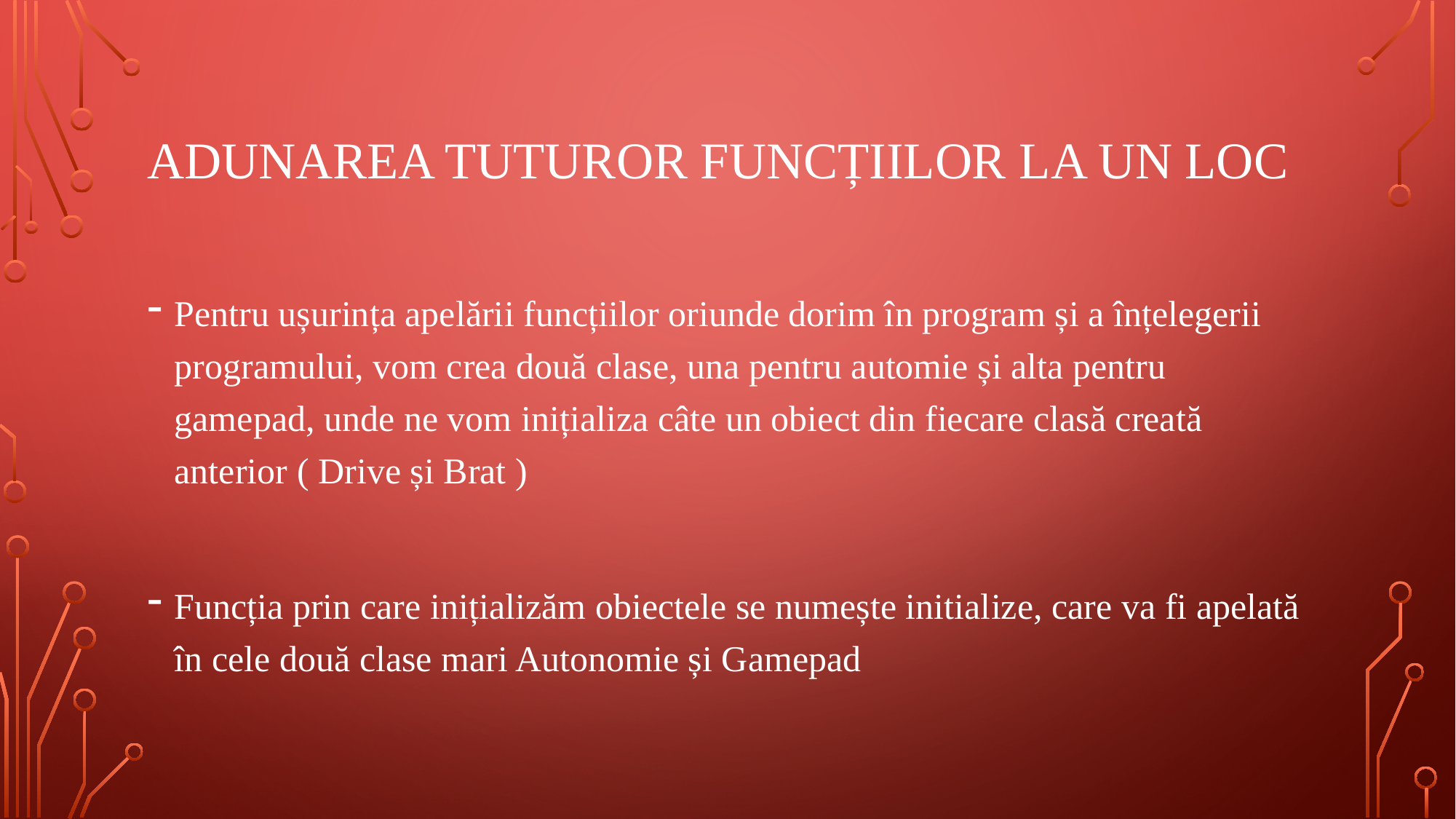

# Adunarea tuturor funcțiilor la un loc
Pentru ușurința apelării funcțiilor oriunde dorim în program și a înțelegerii programului, vom crea două clase, una pentru automie și alta pentru gamepad, unde ne vom inițializa câte un obiect din fiecare clasă creată anterior ( Drive și Brat )

Funcția prin care inițializăm obiectele se numește initialize, care va fi apelată în cele două clase mari Autonomie și Gamepad